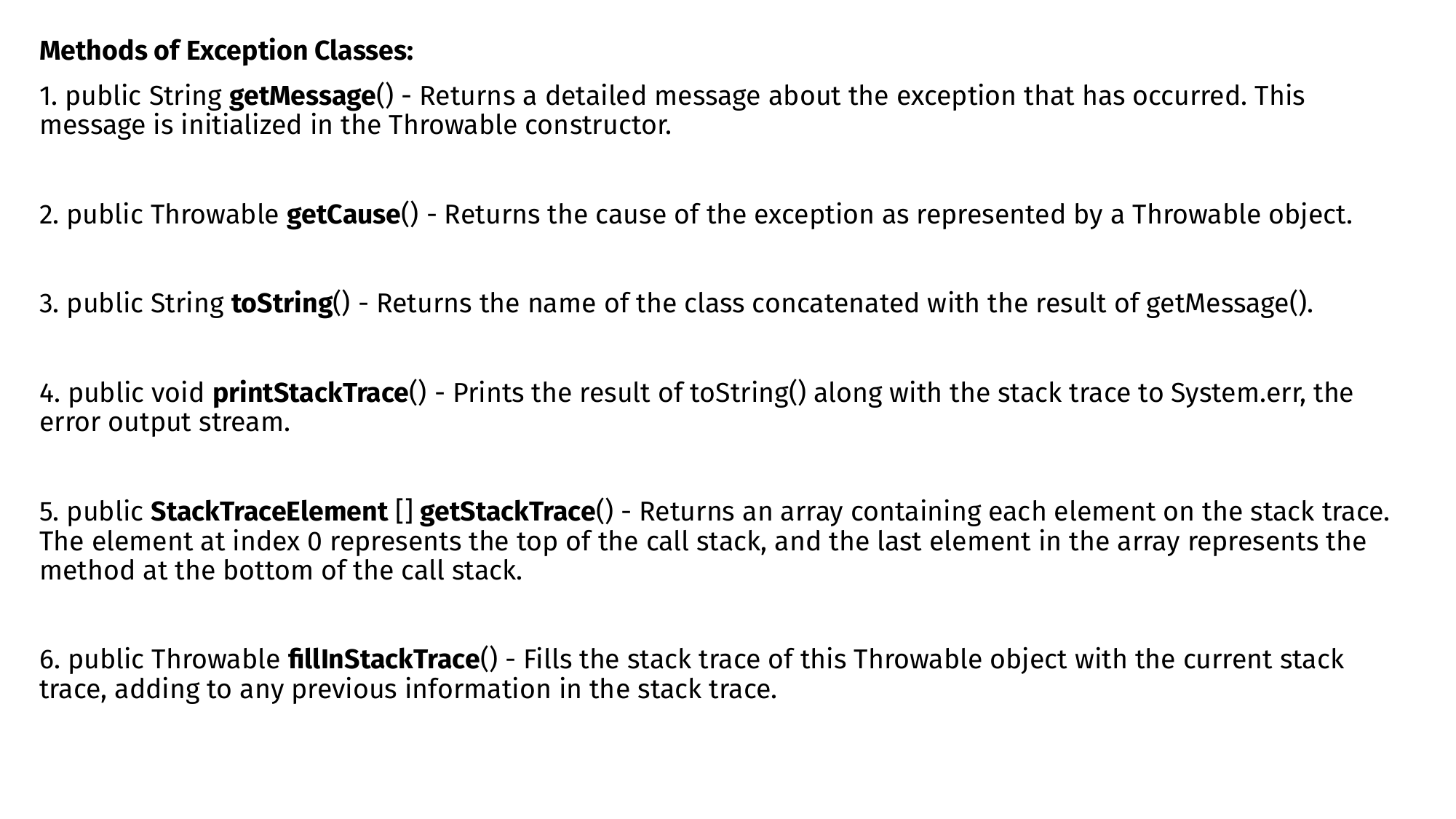

Methods of Exception Classes:
1. public String getMessage() - Returns a detailed message about the exception that has occurred. This message is initialized in the Throwable constructor.

2. public Throwable getCause() - Returns the cause of the exception as represented by a Throwable object.

3. public String toString() - Returns the name of the class concatenated with the result of getMessage().

4. public void printStackTrace() - Prints the result of toString() along with the stack trace to System.err, the error output stream.

5. public StackTraceElement [] getStackTrace() - Returns an array containing each element on the stack trace. The element at index 0 represents the top of the call stack, and the last element in the array represents the method at the bottom of the call stack.

6. public Throwable fillInStackTrace() - Fills the stack trace of this Throwable object with the current stack trace, adding to any previous information in the stack trace.